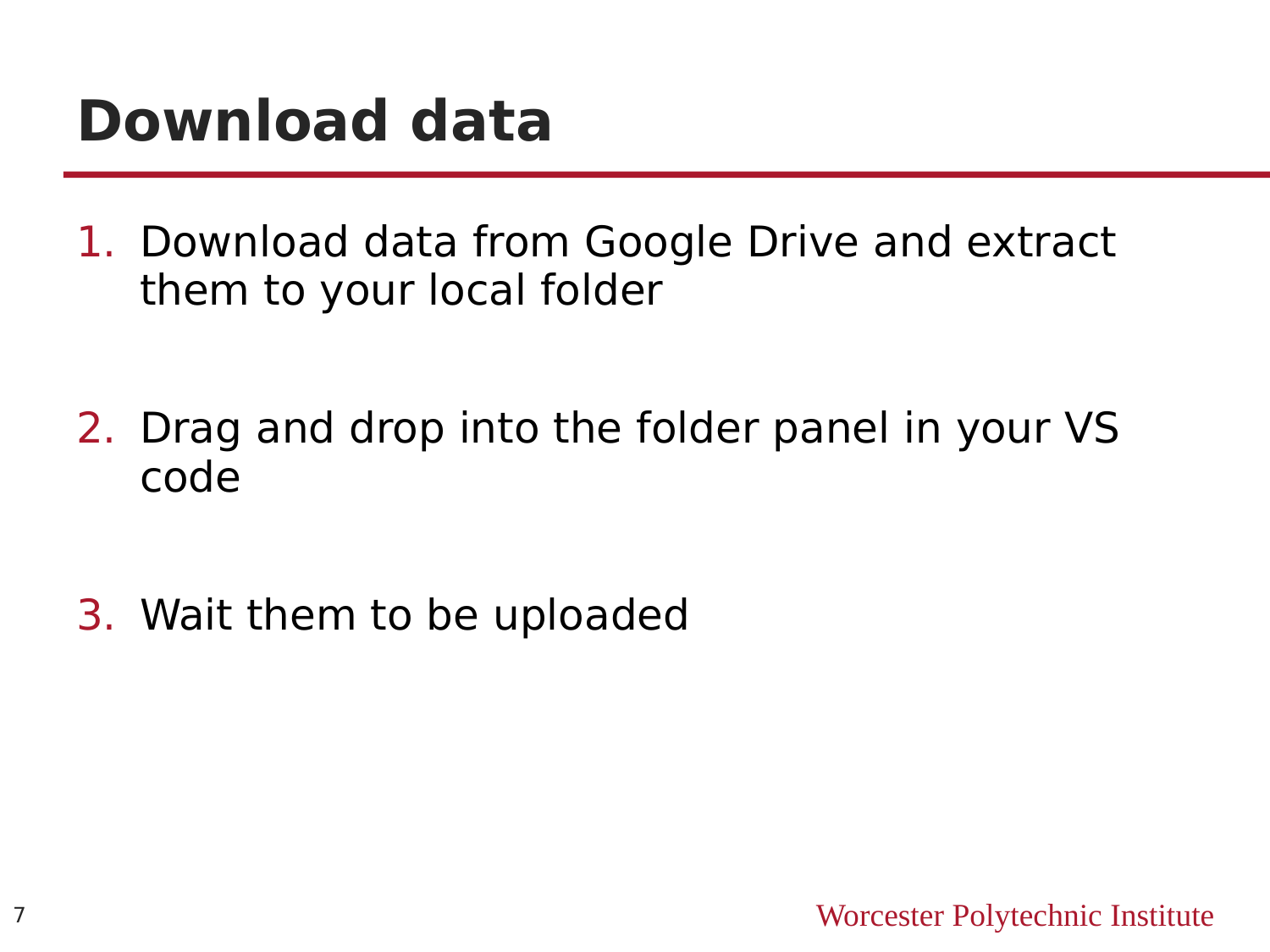

# Download data
Download data from Google Drive and extract them to your local folder

Drag and drop into the folder panel in your VS code

Wait them to be uploaded
7